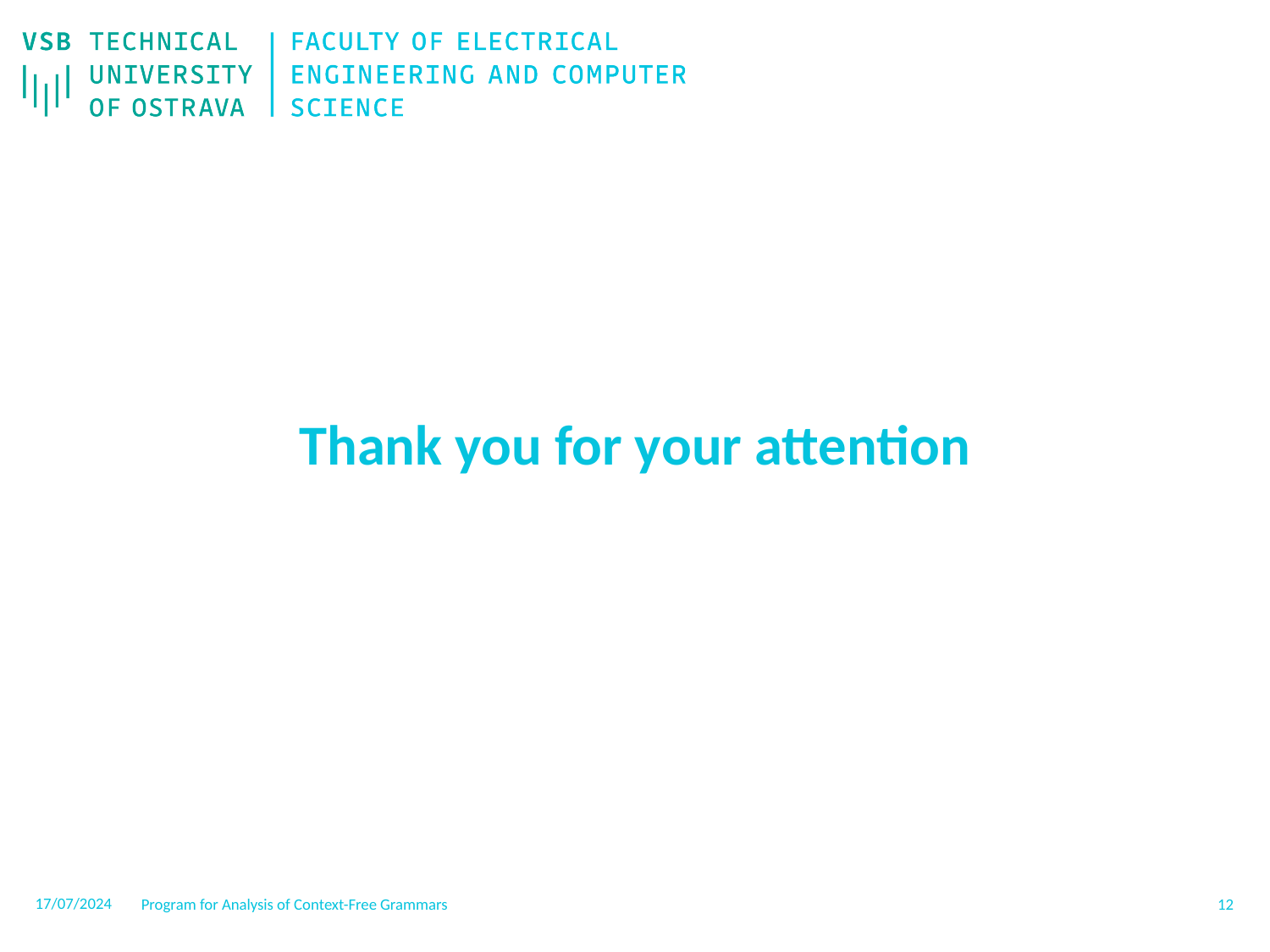

Thank you for your attention
Program for Analysis of Context-Free Grammars
17/07/2024
12